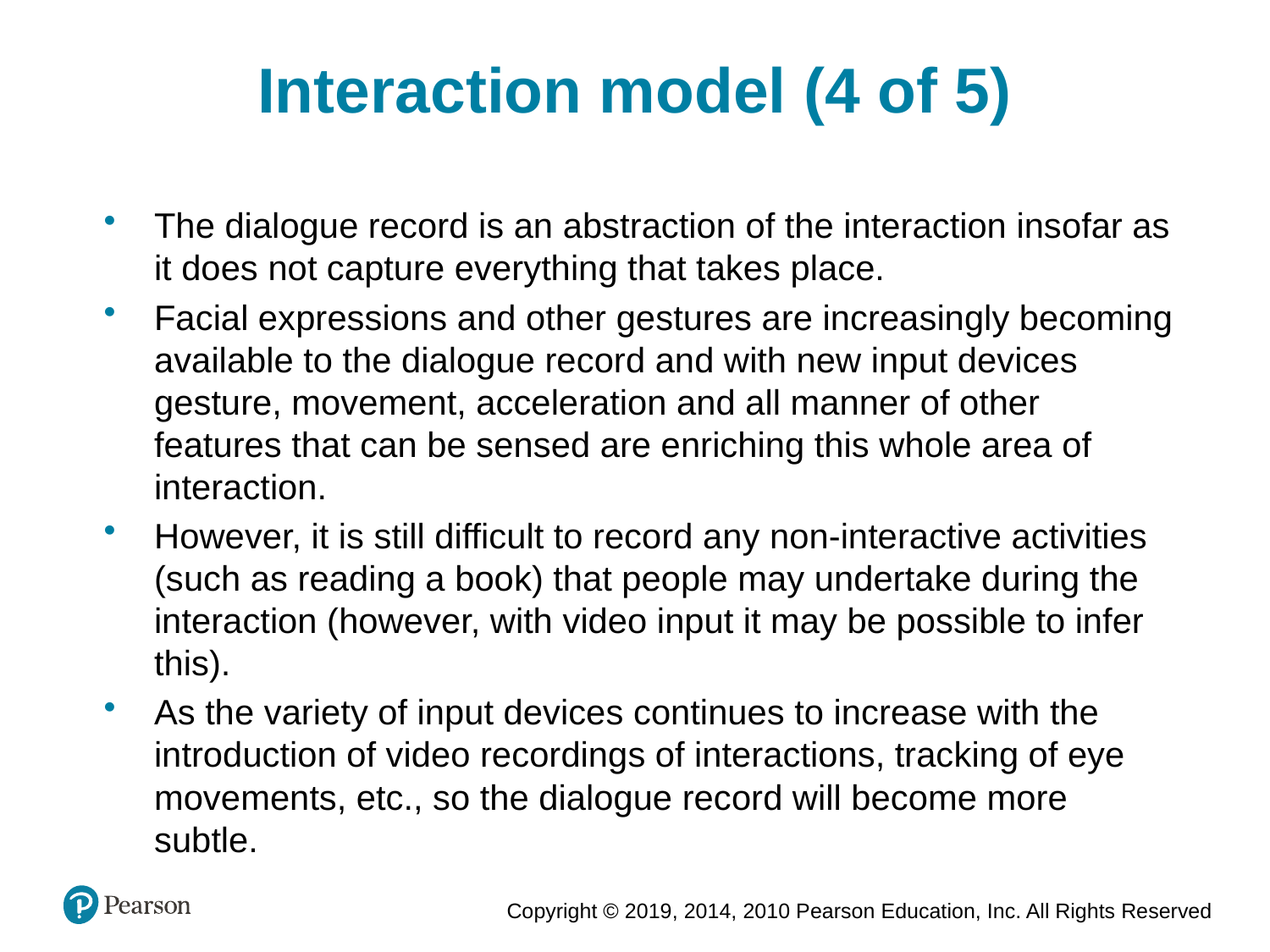

Interaction model (4 of 5)
The dialogue record is an abstraction of the interaction insofar as it does not capture everything that takes place.
Facial expressions and other gestures are increasingly becoming available to the dialogue record and with new input devices gesture, movement, acceleration and all manner of other features that can be sensed are enriching this whole area of interaction.
However, it is still difficult to record any non-interactive activities (such as reading a book) that people may undertake during the interaction (however, with video input it may be possible to infer this).
As the variety of input devices continues to increase with the introduction of video recordings of interactions, tracking of eye movements, etc., so the dialogue record will become more subtle.